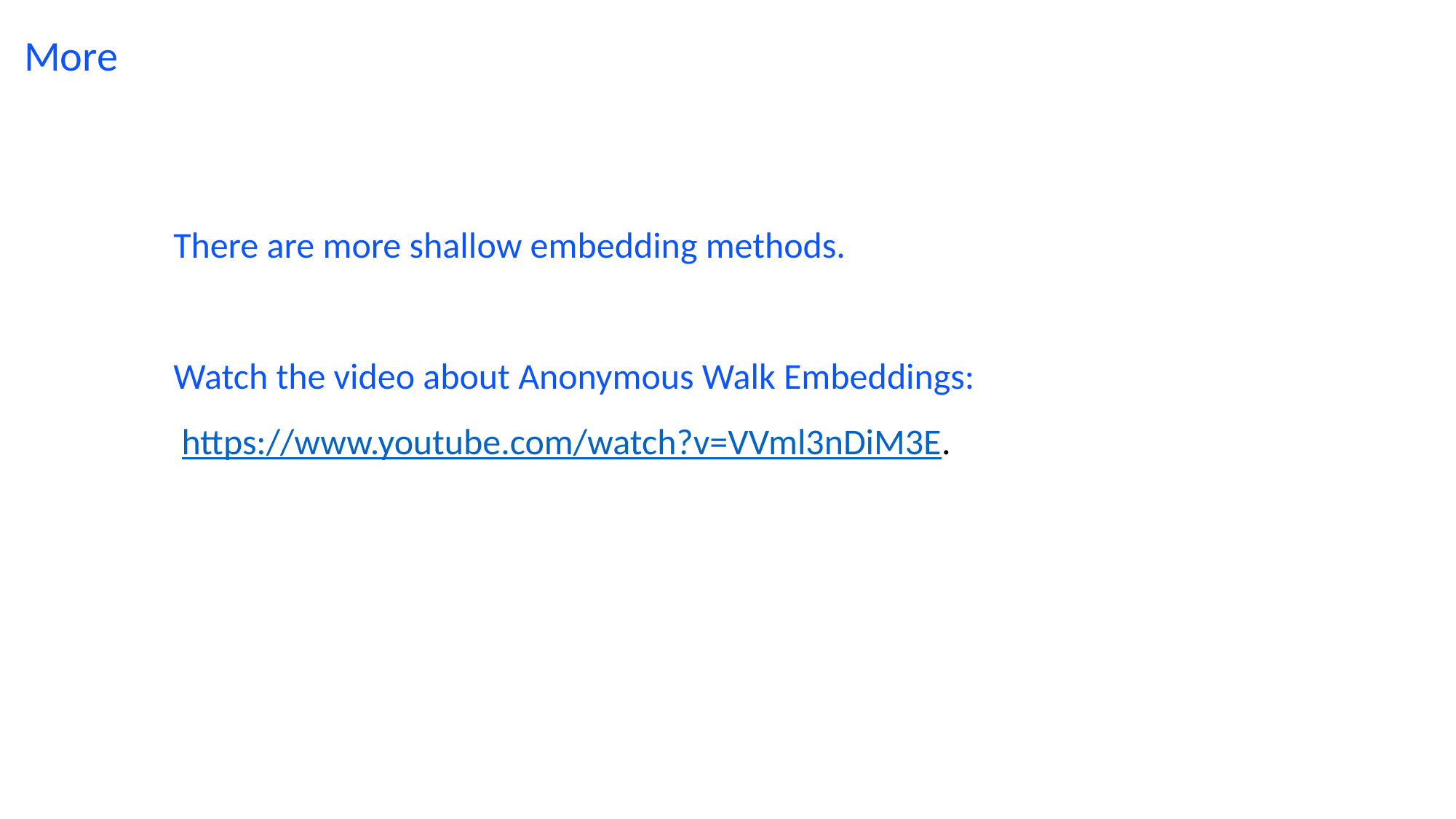

# More
There are more shallow embedding methods.

Watch the video about Anonymous Walk Embeddings:
 https://www.youtube.com/watch?v=VVml3nDiM3E.